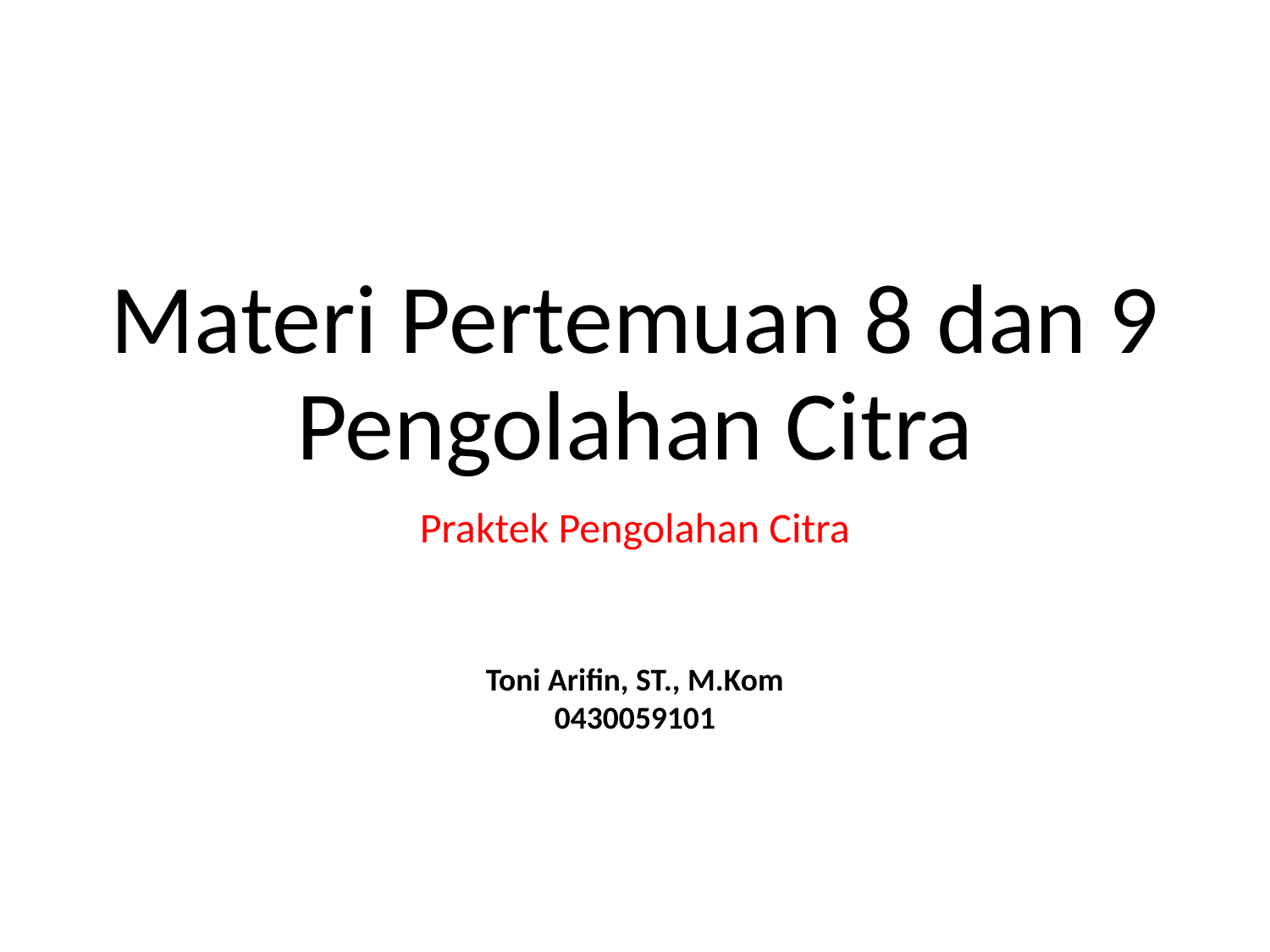

# Materi Pertemuan 8 dan 9 Pengolahan Citra
Praktek Pengolahan Citra
Toni Arifin, ST., M.Kom
0430059101